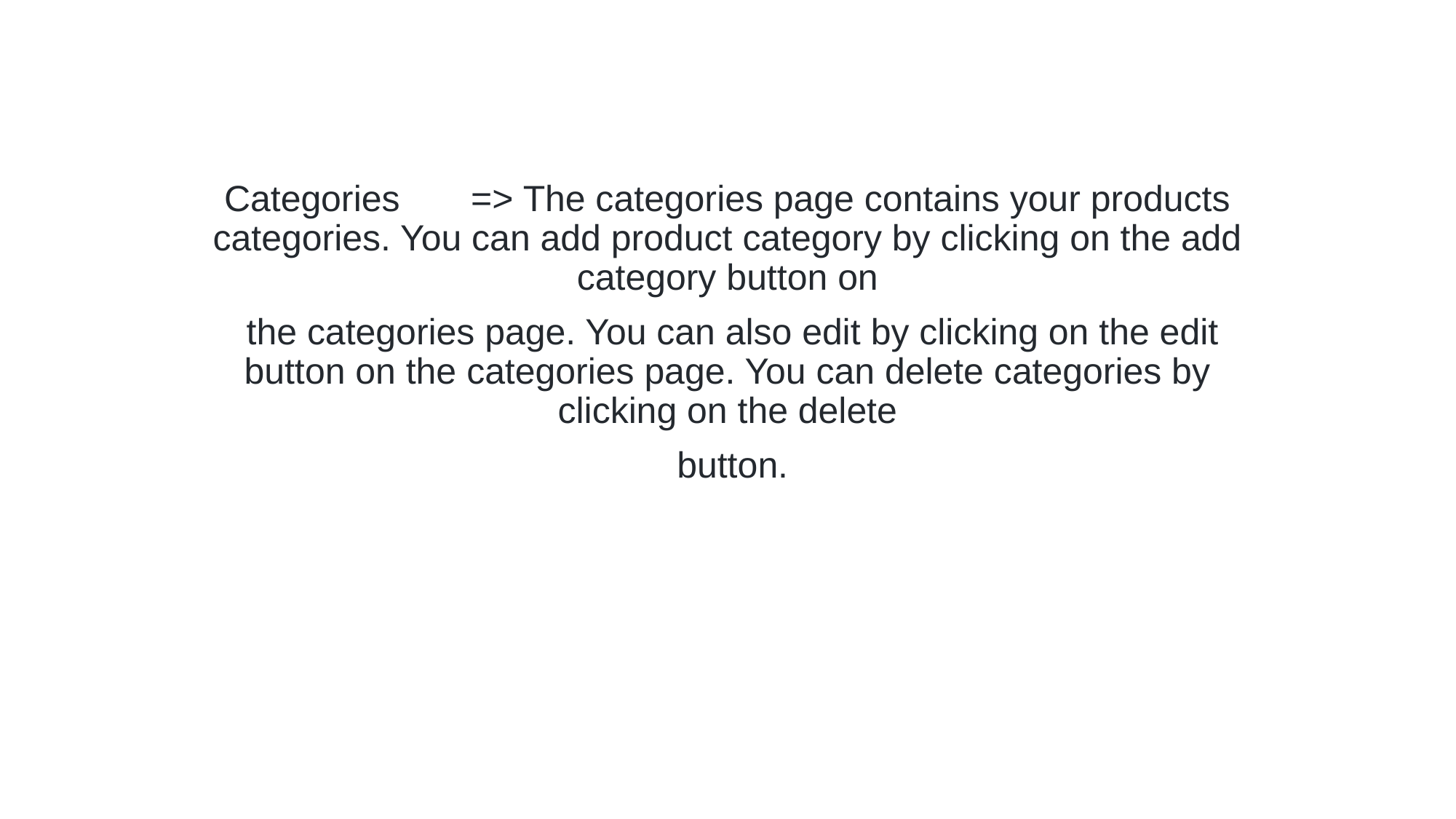

Categories       => The categories page contains your products categories. You can add product category by clicking on the add category button on
 the categories page. You can also edit by clicking on the edit button on the categories page. You can delete categories by clicking on the delete
 button.